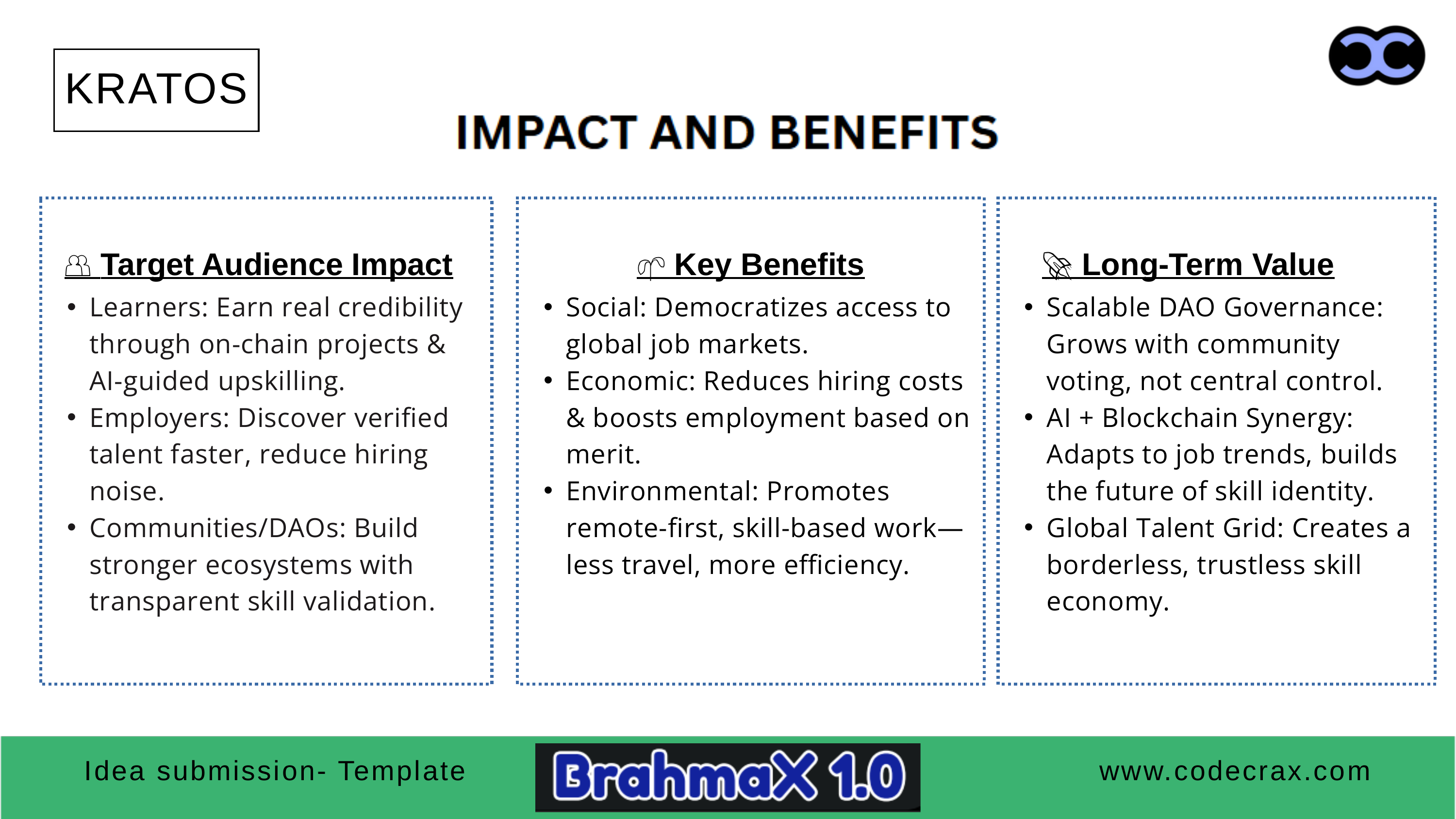

KRATOS

Learners: Earn real credibility through on-chain projects & AI-guided upskilling.
Employers: Discover verified talent faster, reduce hiring noise.
Communities/DAOs: Build stronger ecosystems with transparent skill validation.

Social: Democratizes access to global job markets.
Economic: Reduces hiring costs & boosts employment based on merit.
Environmental: Promotes remote-first, skill-based work—less travel, more efficiency.

Scalable DAO Governance: Grows with community voting, not central control.
AI + Blockchain Synergy: Adapts to job trends, builds the future of skill identity.
Global Talent Grid: Creates a borderless, trustless skill economy.

👥 Target Audience Impact
🌱 Key Benefits
🚀 Long-Term Value

www.codecrax.com

Idea submission- Template